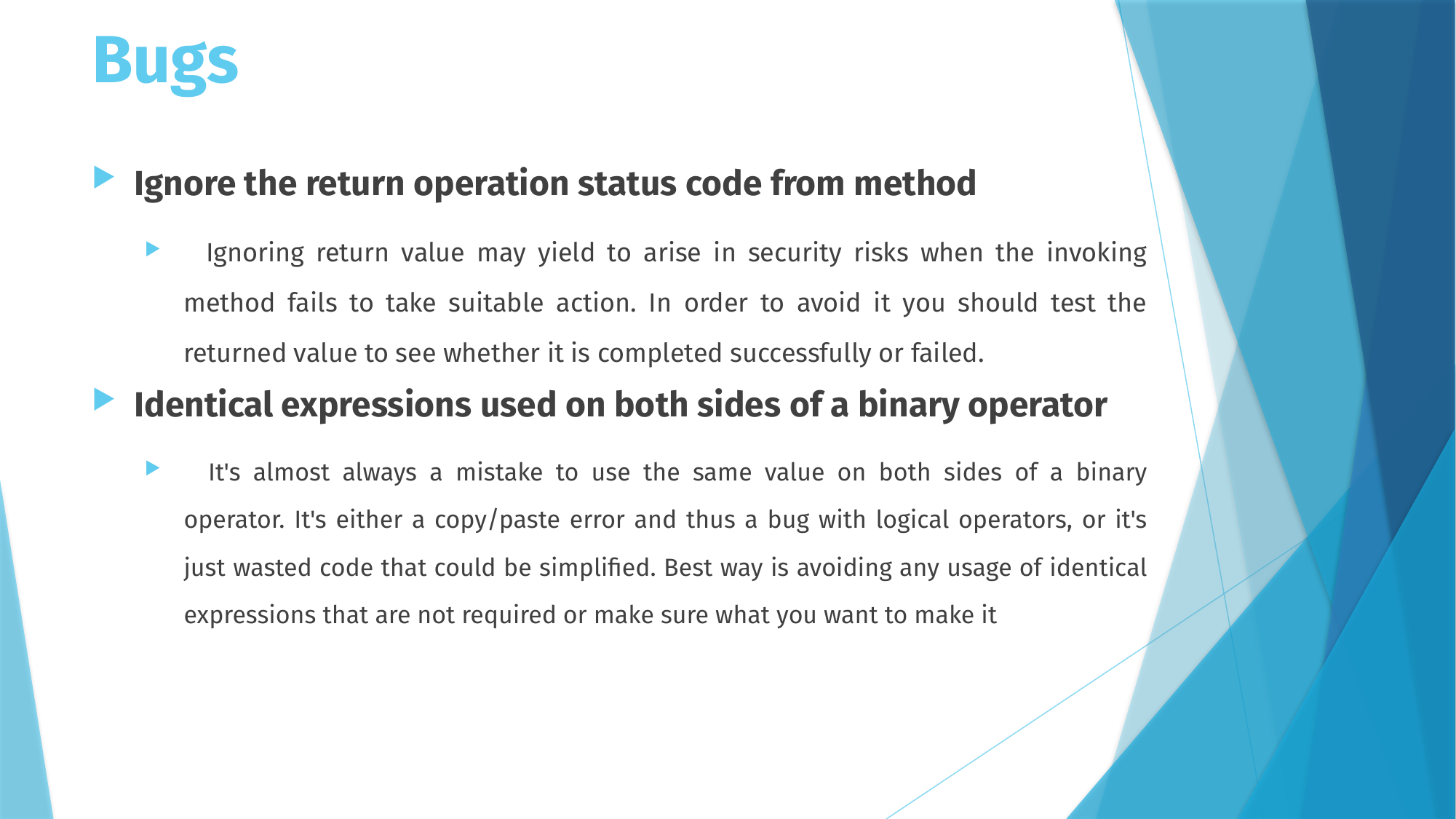

# Bugs
Ignore the return operation status code from method
  Ignoring return value may yield to arise in security risks when the invoking method fails to take suitable action. In order to avoid it you should test the returned value to see whether it is completed successfully or failed.
Identical expressions used on both sides of a binary operator
  It's almost always a mistake to use the same value on both sides of a binary operator. It's either a copy/paste error and thus a bug with logical operators, or it's just wasted code that could be simplified. Best way is avoiding any usage of identical expressions that are not required or make sure what you want to make it